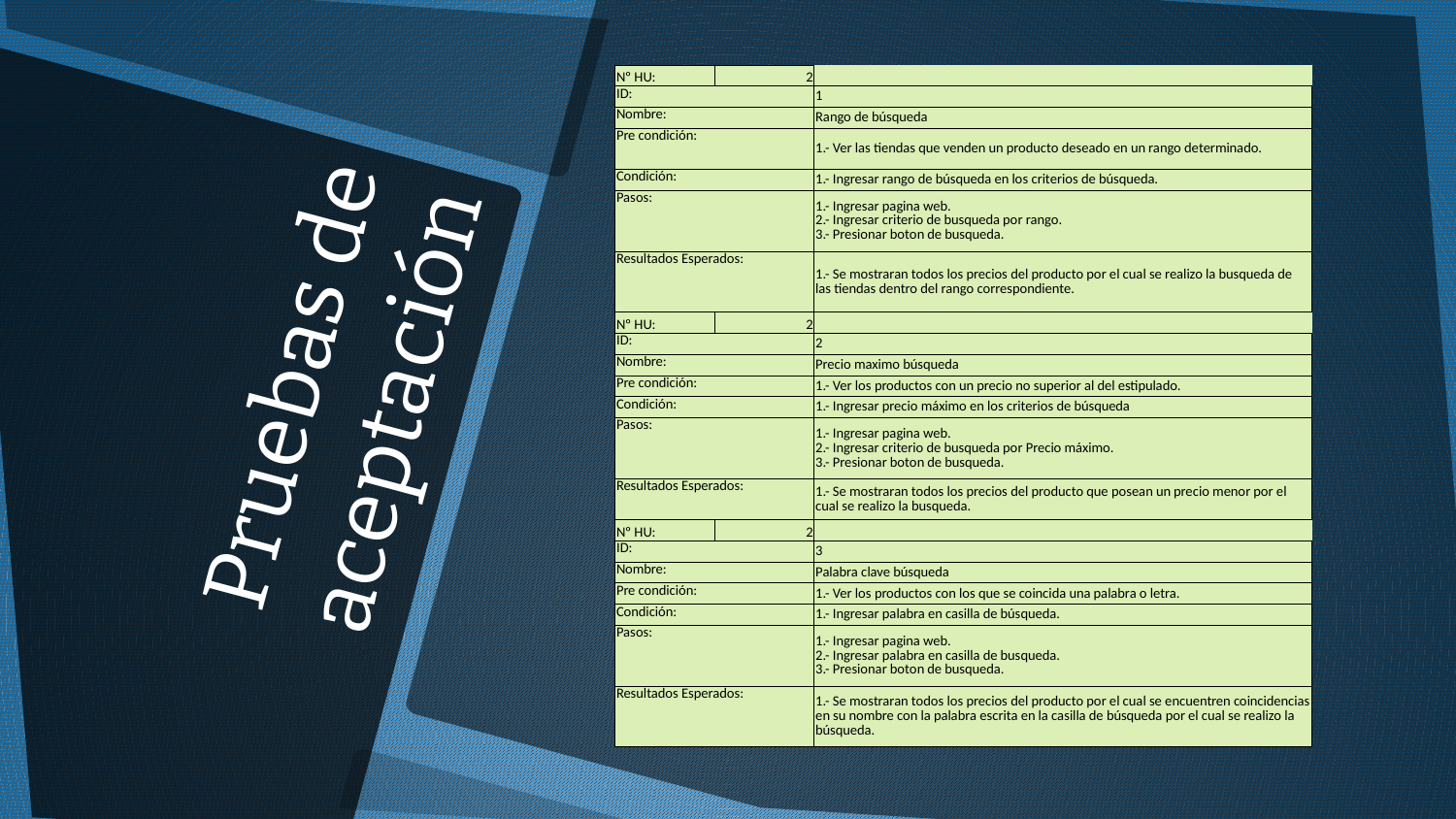

| Nº HU: | 2 |  |  |  |  |  |
| --- | --- | --- | --- | --- | --- | --- |
| ID: |  | 1 |  |  |  |  |
| Nombre: |  | Rango de búsqueda |  |  |  |  |
| Pre condición: |  | 1.- Ver las tiendas que venden un producto deseado en un rango determinado. |  |  |  |  |
| Condición: |  | 1.- Ingresar rango de búsqueda en los criterios de búsqueda. |  |  |  |  |
| Pasos: |  | 1.- Ingresar pagina web. 2.- Ingresar criterio de busqueda por rango. 3.- Presionar boton de busqueda. |  |  |  |  |
| Resultados Esperados: |  | 1.- Se mostraran todos los precios del producto por el cual se realizo la busqueda de las tiendas dentro del rango correspondiente. |  |  |  |  |
| Nº HU: | 2 |  |  |  |  |  |
| ID: |  | 2 |  |  |  |  |
| Nombre: |  | Precio maximo búsqueda |  |  |  |  |
| Pre condición: |  | 1.- Ver los productos con un precio no superior al del estipulado. |  |  |  |  |
| Condición: |  | 1.- Ingresar precio máximo en los criterios de búsqueda |  |  |  |  |
| Pasos: |  | 1.- Ingresar pagina web. 2.- Ingresar criterio de busqueda por Precio máximo. 3.- Presionar boton de busqueda. |  |  |  |  |
| Resultados Esperados: |  | 1.- Se mostraran todos los precios del producto que posean un precio menor por el cual se realizo la busqueda. |  |  |  |  |
| Nº HU: | 2 |  |  |  |  |  |
| ID: |  | 3 |  |  |  |  |
| Nombre: |  | Palabra clave búsqueda |  |  |  |  |
| Pre condición: |  | 1.- Ver los productos con los que se coincida una palabra o letra. |  |  |  |  |
| Condición: |  | 1.- Ingresar palabra en casilla de búsqueda. |  |  |  |  |
| Pasos: |  | 1.- Ingresar pagina web. 2.- Ingresar palabra en casilla de busqueda. 3.- Presionar boton de busqueda. |  |  |  |  |
| Resultados Esperados: |  | 1.- Se mostraran todos los precios del producto por el cual se encuentren coincidencias en su nombre con la palabra escrita en la casilla de búsqueda por el cual se realizo la búsqueda. |  |  |  |  |
# Pruebas de aceptación